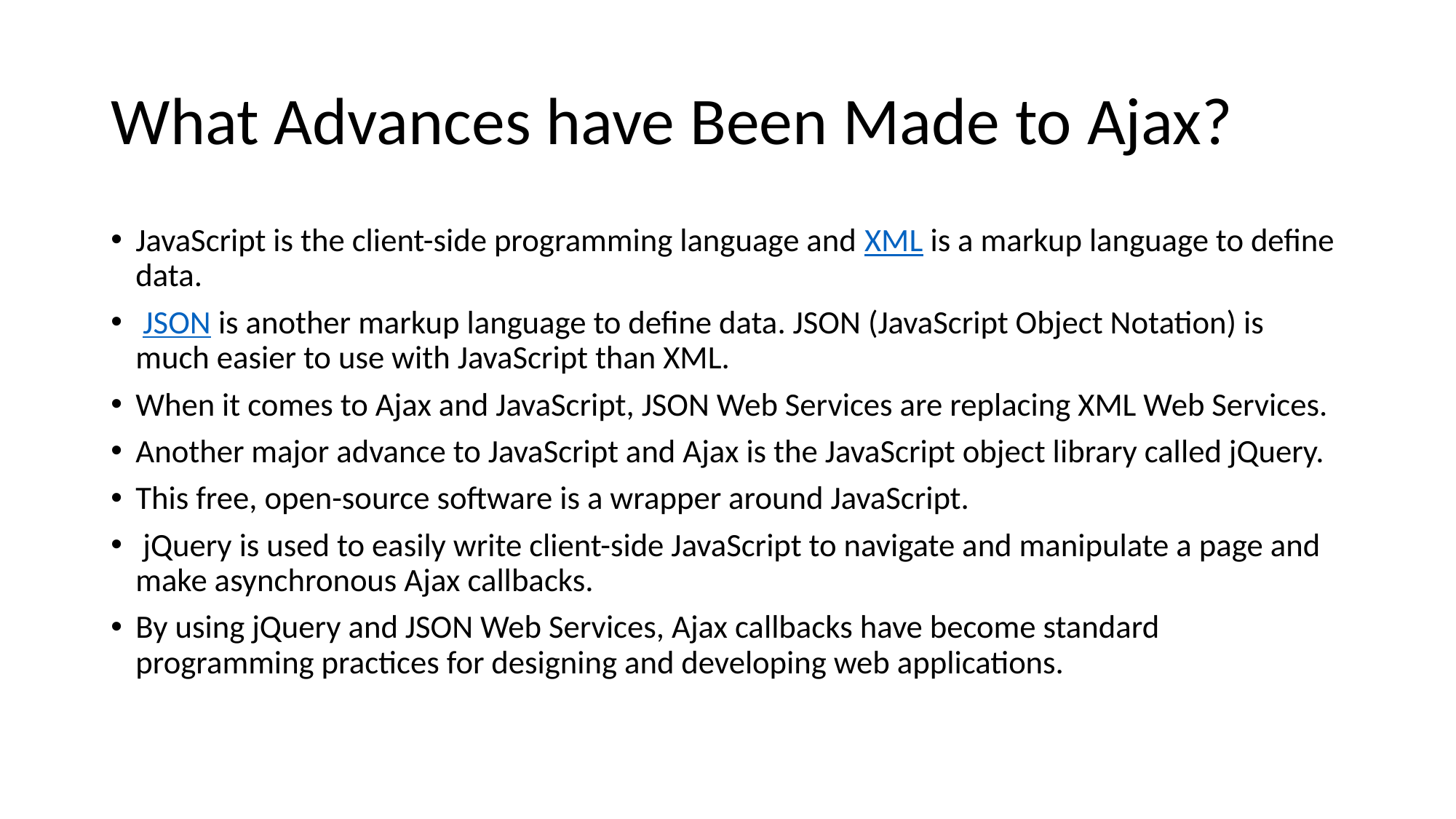

# What Advances have Been Made to Ajax?
JavaScript is the client-side programming language and XML is a markup language to define data.
 JSON is another markup language to define data. JSON (JavaScript Object Notation) is much easier to use with JavaScript than XML.
When it comes to Ajax and JavaScript, JSON Web Services are replacing XML Web Services.
Another major advance to JavaScript and Ajax is the JavaScript object library called jQuery.
This free, open-source software is a wrapper around JavaScript.
 jQuery is used to easily write client-side JavaScript to navigate and manipulate a page and make asynchronous Ajax callbacks.
By using jQuery and JSON Web Services, Ajax callbacks have become standard programming practices for designing and developing web applications.